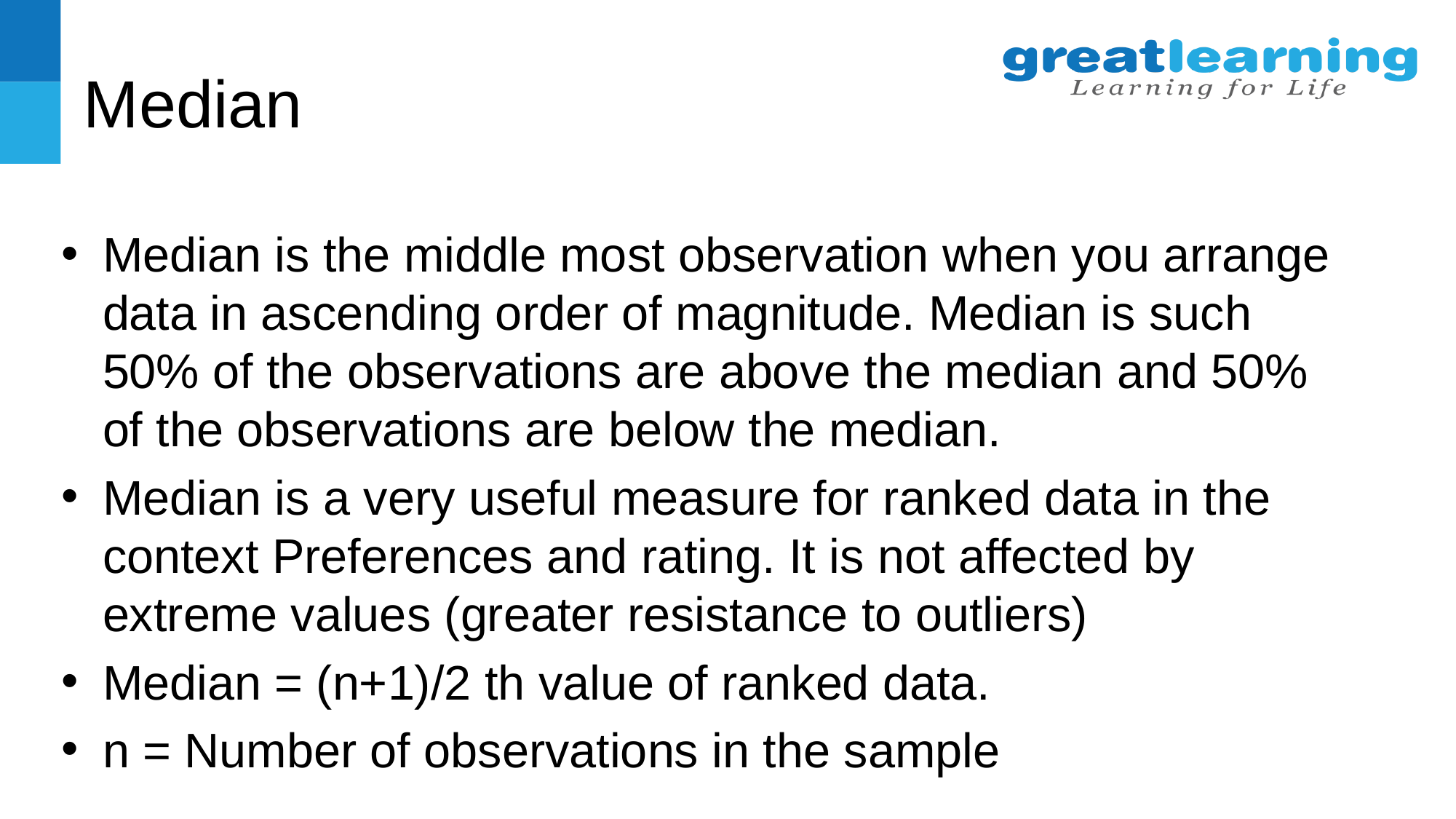

# Median
Median is the middle most observation when you arrange data in ascending order of magnitude. Median is such 50% of the observations are above the median and 50% of the observations are below the median.
Median is a very useful measure for ranked data in the context Preferences and rating. It is not affected by extreme values (greater resistance to outliers)
Median = (n+1)/2 th value of ranked data.
n = Number of observations in the sample